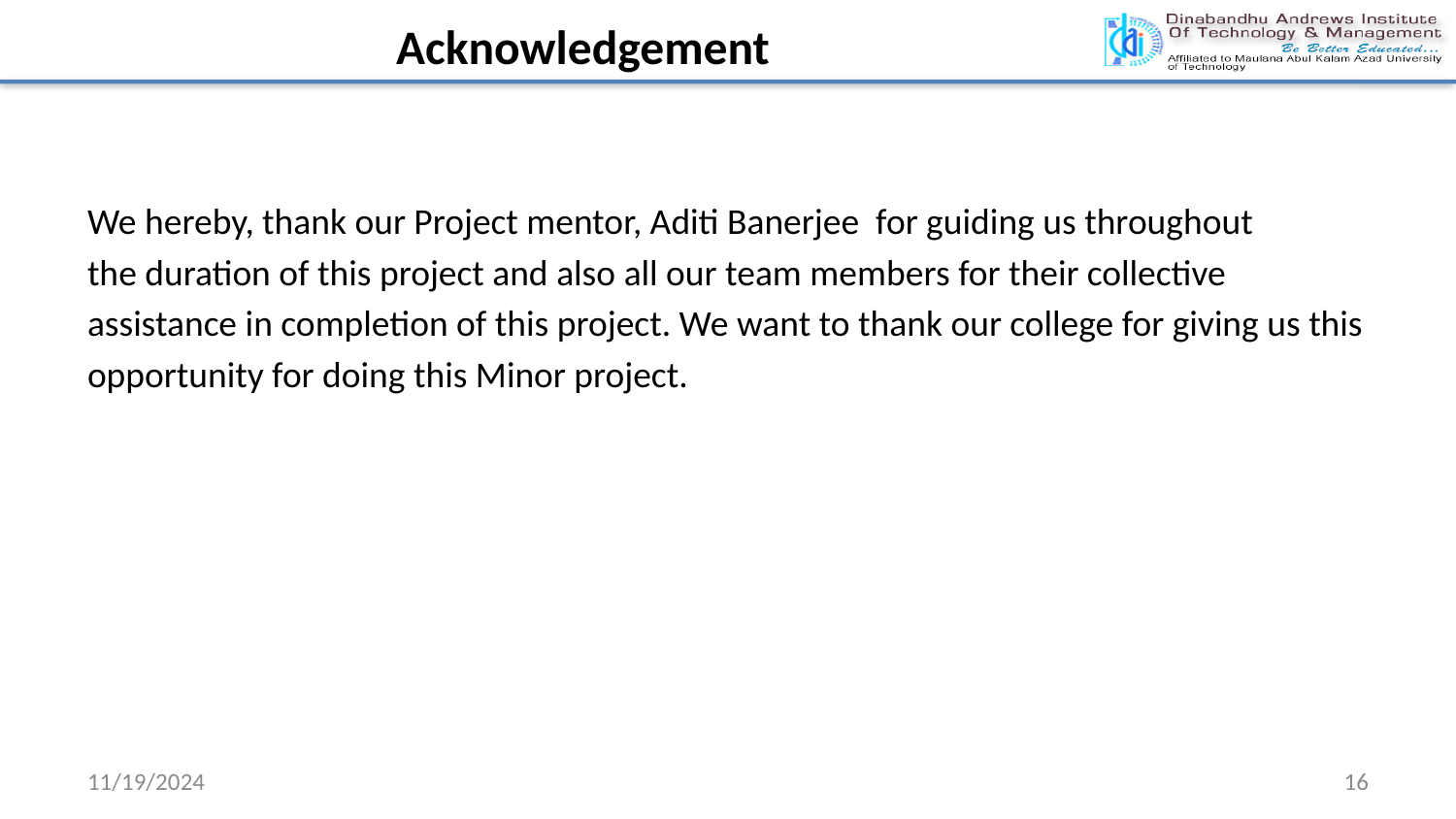

Acknowledgement
We hereby, thank our Project mentor, Aditi Banerjee  for guiding us throughout
the duration of this project and also all our team members for their collective
assistance in completion of this project. We want to thank our college for giving us this
opportunity for doing this Minor project.
11/19/2024
16